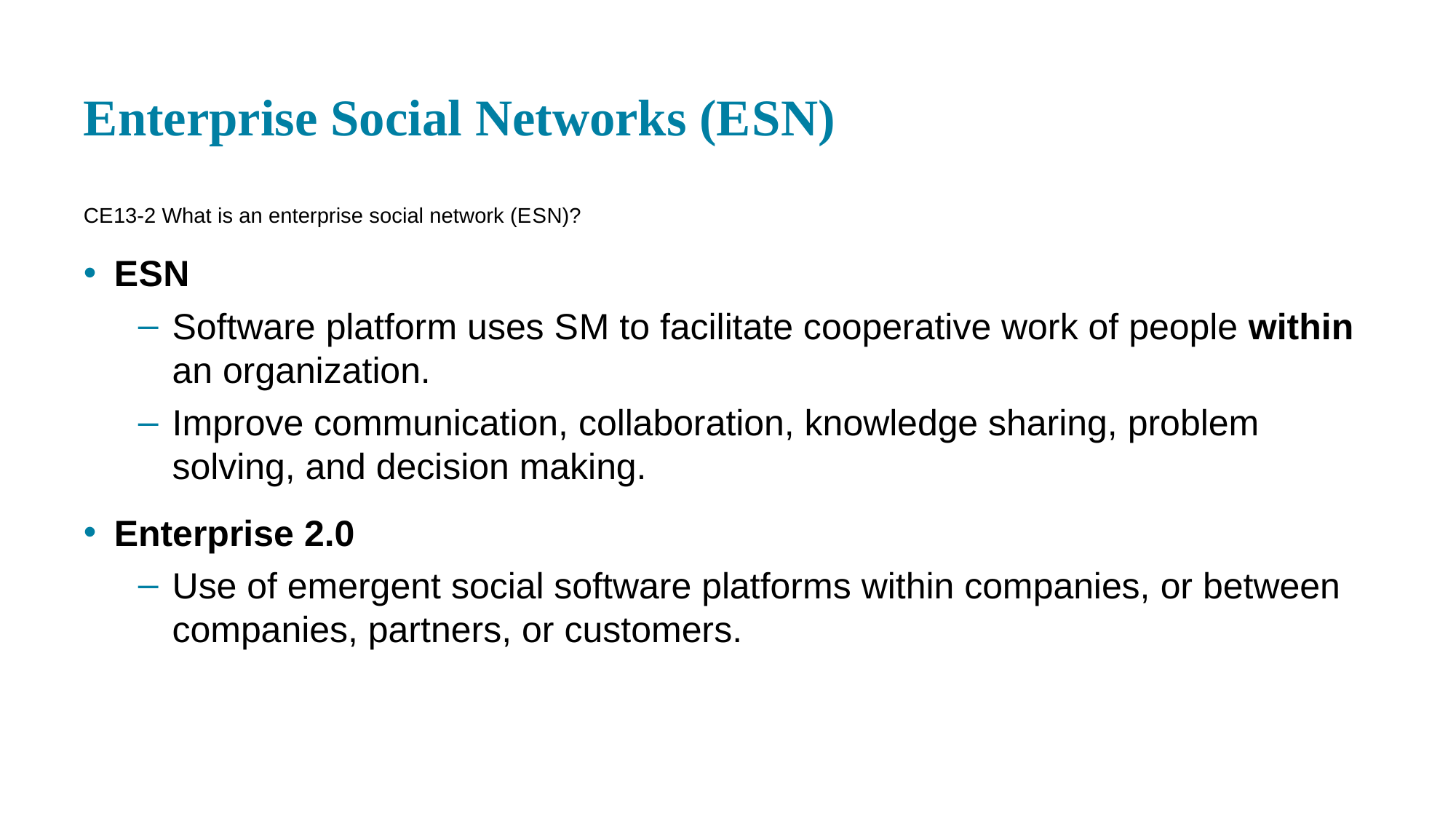

# Enterprise Social Networks (E S N)
CE 13-2 What is an enterprise social network (E S N)?
E S N
Software platform uses S M to facilitate cooperative work of people within an organization.
Improve communication, collaboration, knowledge sharing, problem solving, and decision making.
Enterprise 2.0
Use of emergent social software platforms within companies, or between companies, partners, or customers.